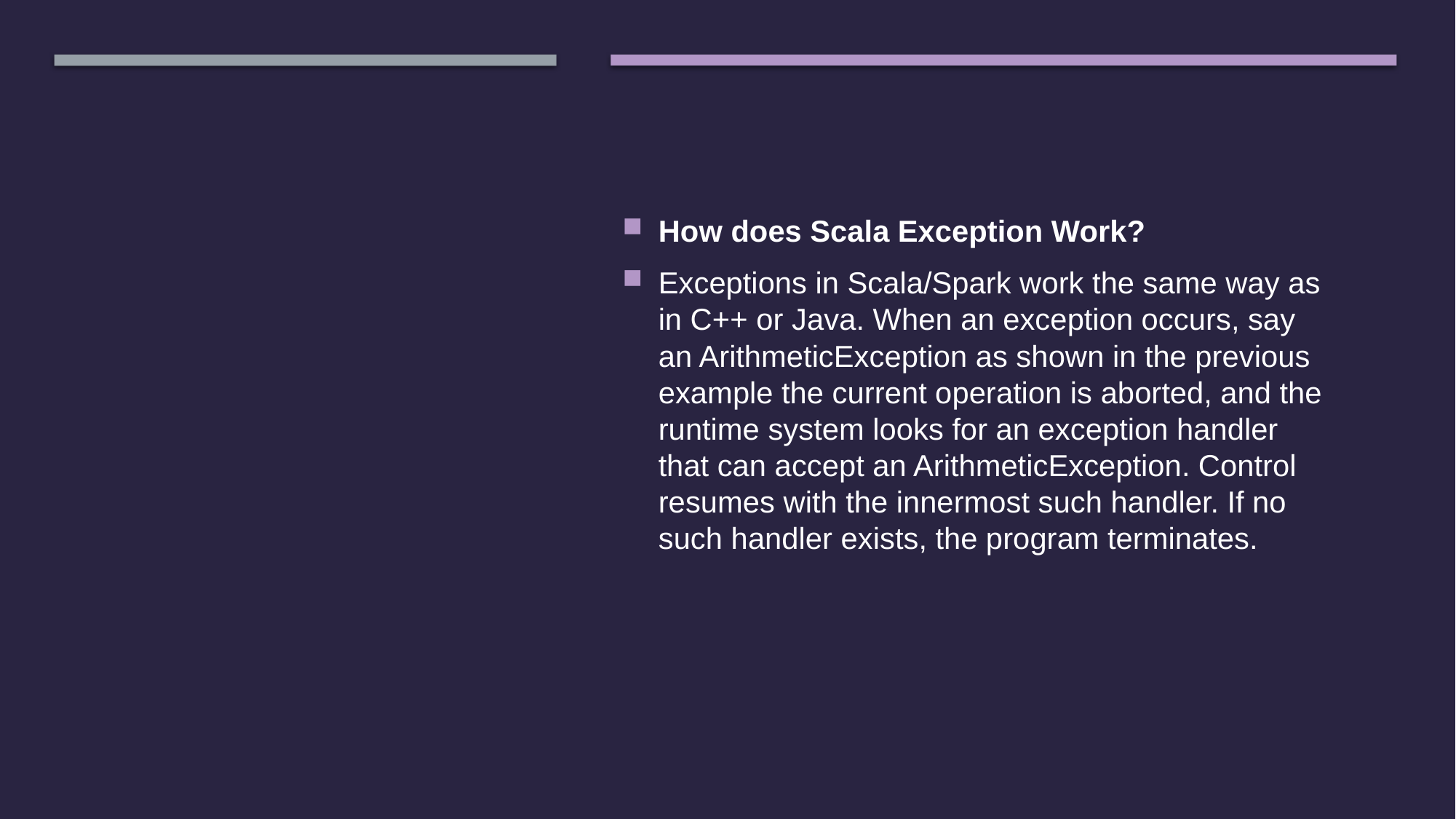

How does Scala Exception Work?
Exceptions in Scala/Spark work the same way as in C++ or Java. When an exception occurs, say an ArithmeticException as shown in the previous example the current operation is aborted, and the runtime system looks for an exception handler that can accept an ArithmeticException. Control resumes with the innermost such handler. If no such handler exists, the program terminates.

#